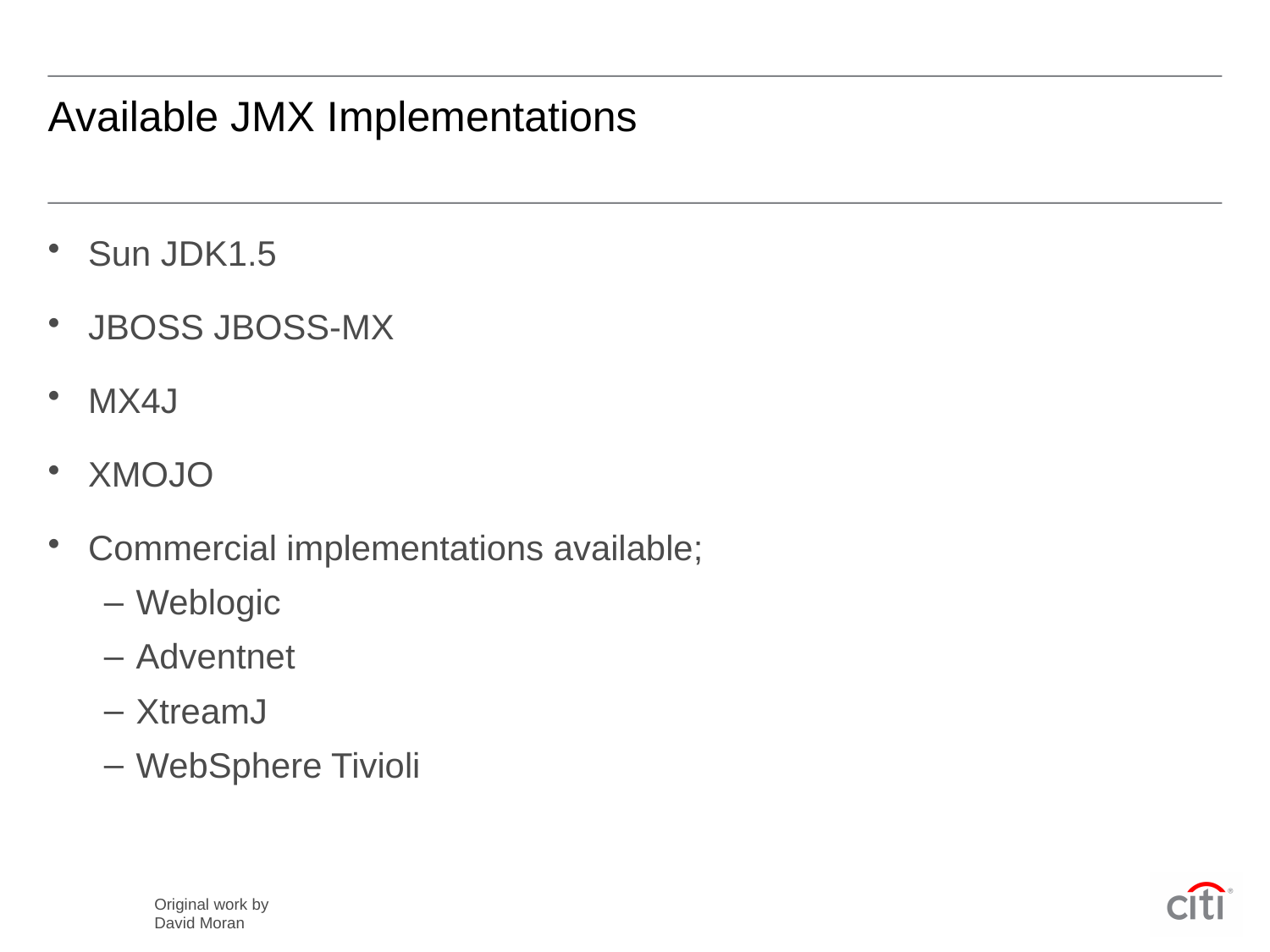

# Available JMX Implementations
Sun JDK1.5
JBOSS JBOSS-MX
MX4J
XMOJO
Commercial implementations available;
Weblogic
Adventnet
XtreamJ
WebSphere Tivioli

Original work by David Moran